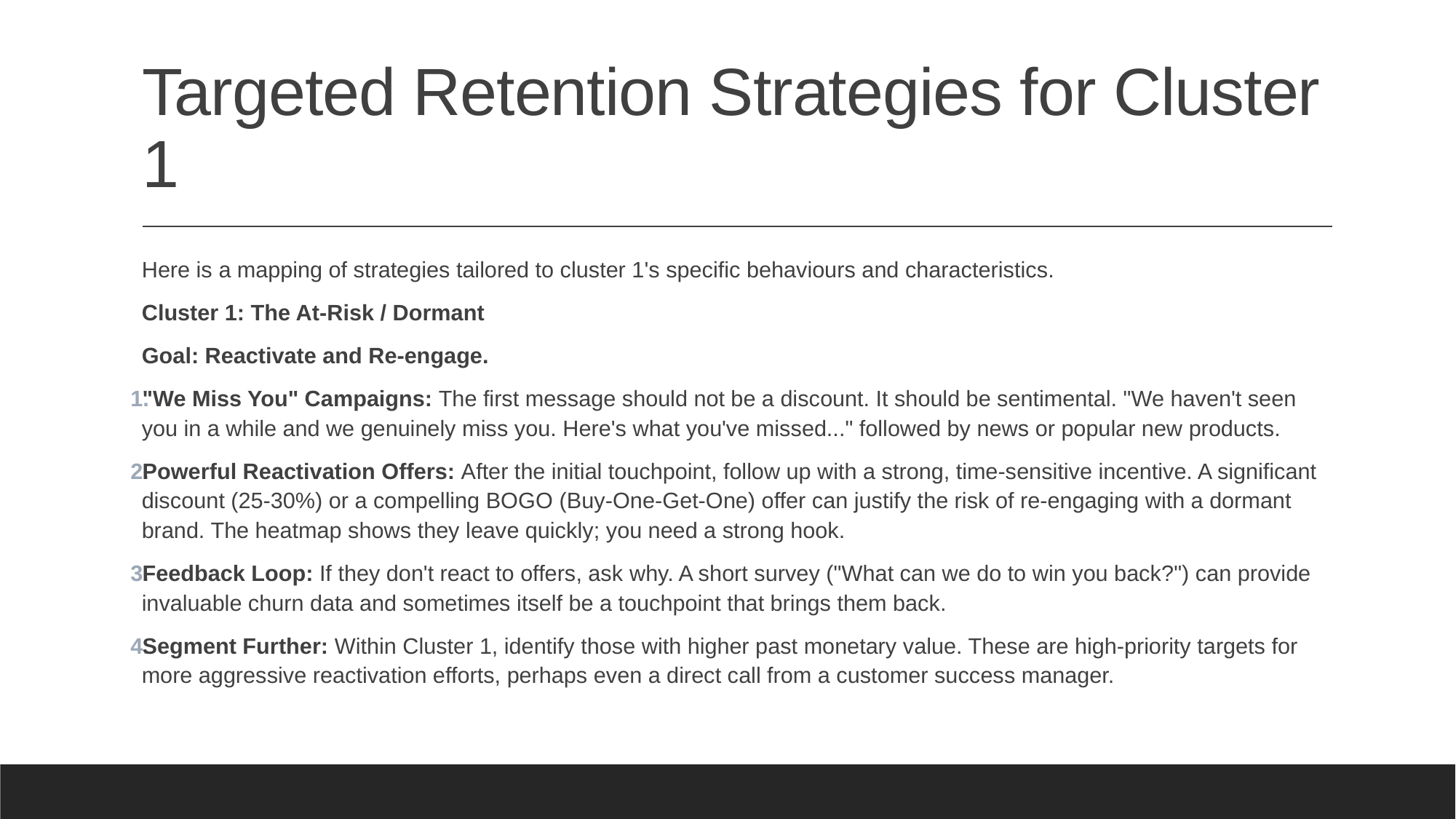

# Targeted Retention Strategies for Cluster 1
Here is a mapping of strategies tailored to cluster 1's specific behaviours and characteristics.
Cluster 1: The At-Risk / Dormant
Goal: Reactivate and Re-engage.
"We Miss You" Campaigns: The first message should not be a discount. It should be sentimental. "We haven't seen you in a while and we genuinely miss you. Here's what you've missed..." followed by news or popular new products.
Powerful Reactivation Offers: After the initial touchpoint, follow up with a strong, time-sensitive incentive. A significant discount (25-30%) or a compelling BOGO (Buy-One-Get-One) offer can justify the risk of re-engaging with a dormant brand. The heatmap shows they leave quickly; you need a strong hook.
Feedback Loop: If they don't react to offers, ask why. A short survey ("What can we do to win you back?") can provide invaluable churn data and sometimes itself be a touchpoint that brings them back.
Segment Further: Within Cluster 1, identify those with higher past monetary value. These are high-priority targets for more aggressive reactivation efforts, perhaps even a direct call from a customer success manager.